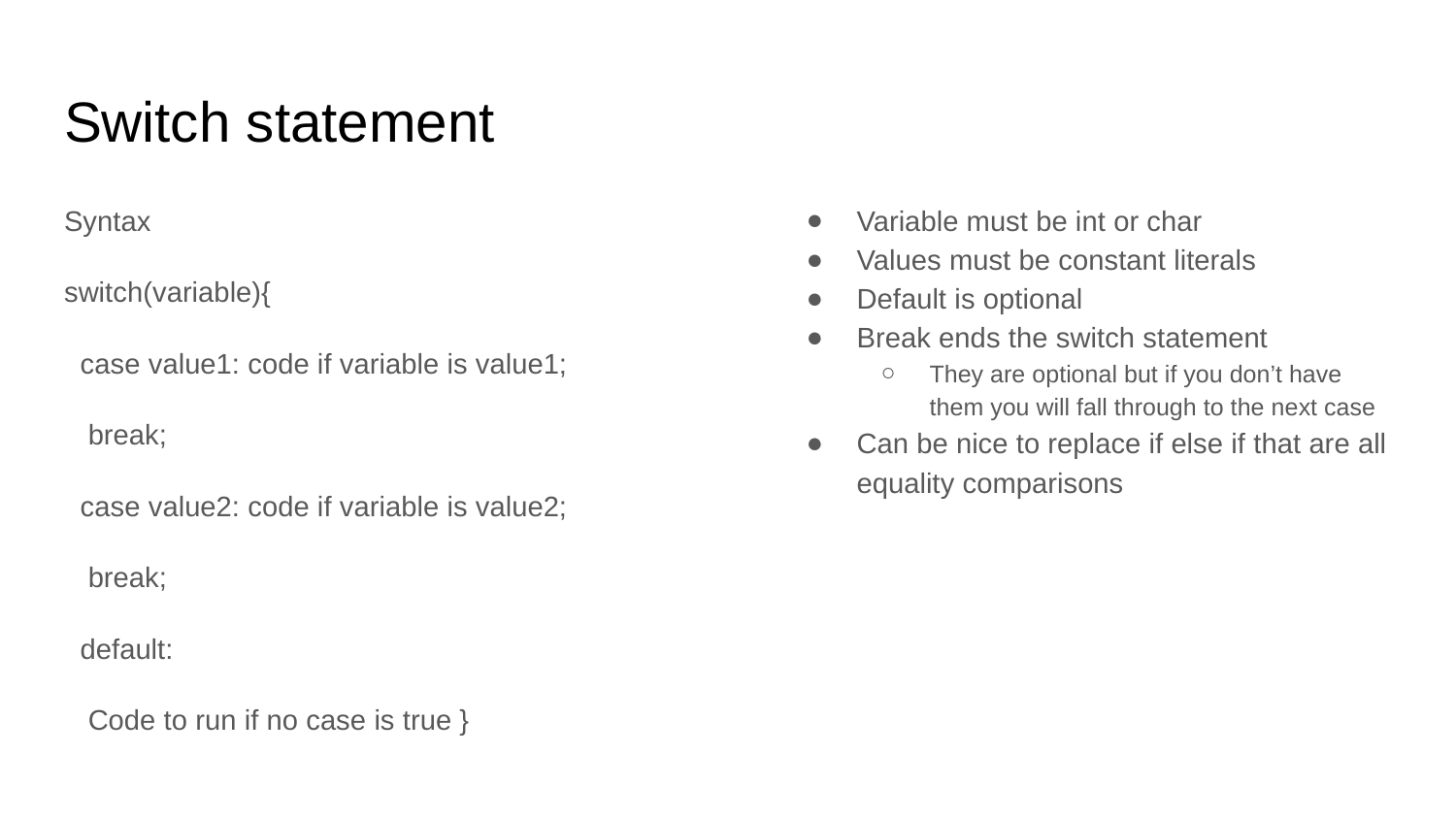

# Switch statement
Syntax
switch(variable){
  case value1: code if variable is value1;
   break;
  case value2: code if variable is value2;
   break;
  default:
   Code to run if no case is true }
Variable must be int or char
Values must be constant literals
Default is optional
Break ends the switch statement
They are optional but if you don’t have them you will fall through to the next case
Can be nice to replace if else if that are all equality comparisons